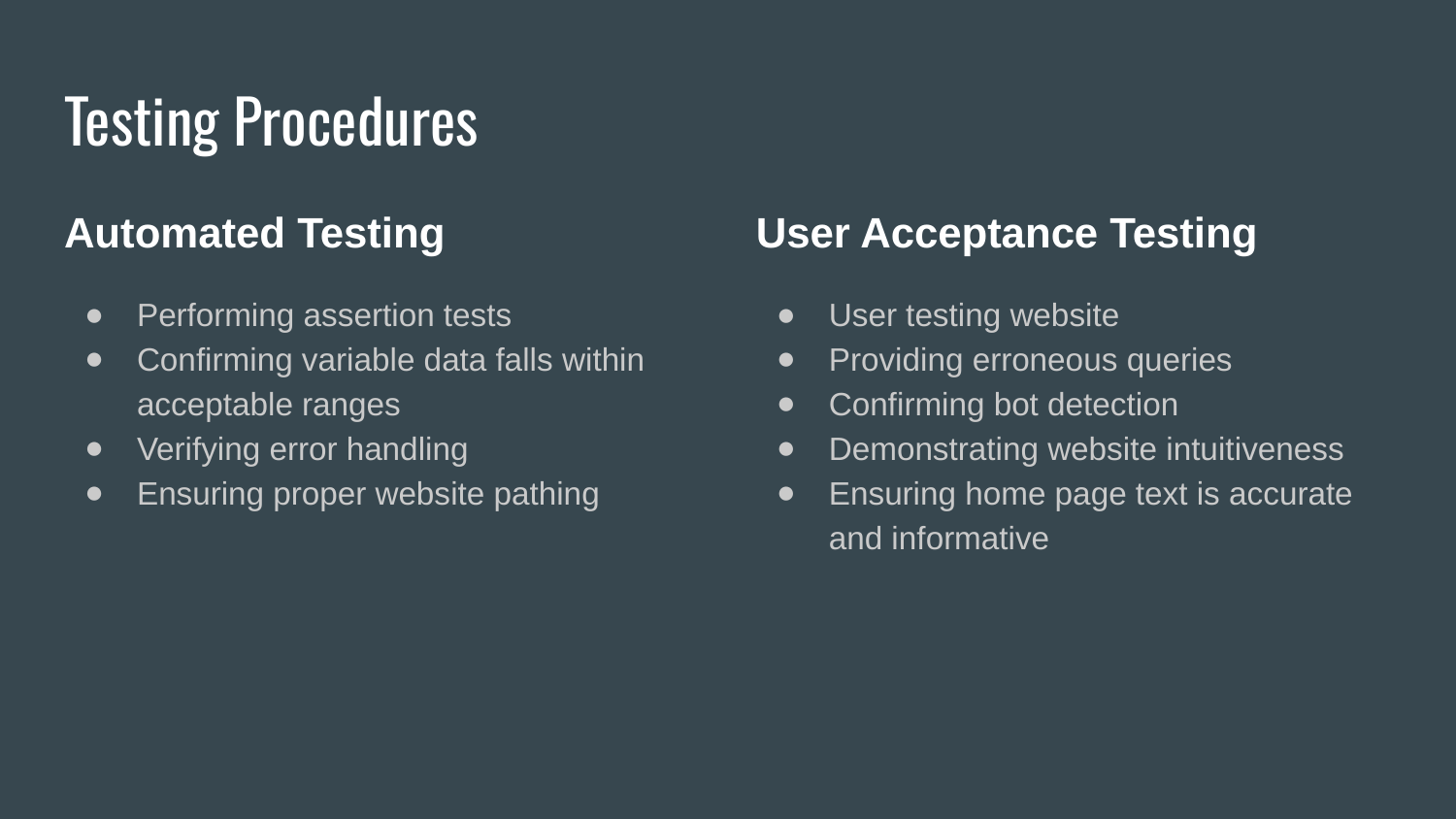

# Testing Procedures
Automated Testing
Performing assertion tests
Confirming variable data falls within acceptable ranges
Verifying error handling
Ensuring proper website pathing
User Acceptance Testing
User testing website
Providing erroneous queries
Confirming bot detection
Demonstrating website intuitiveness
Ensuring home page text is accurate and informative